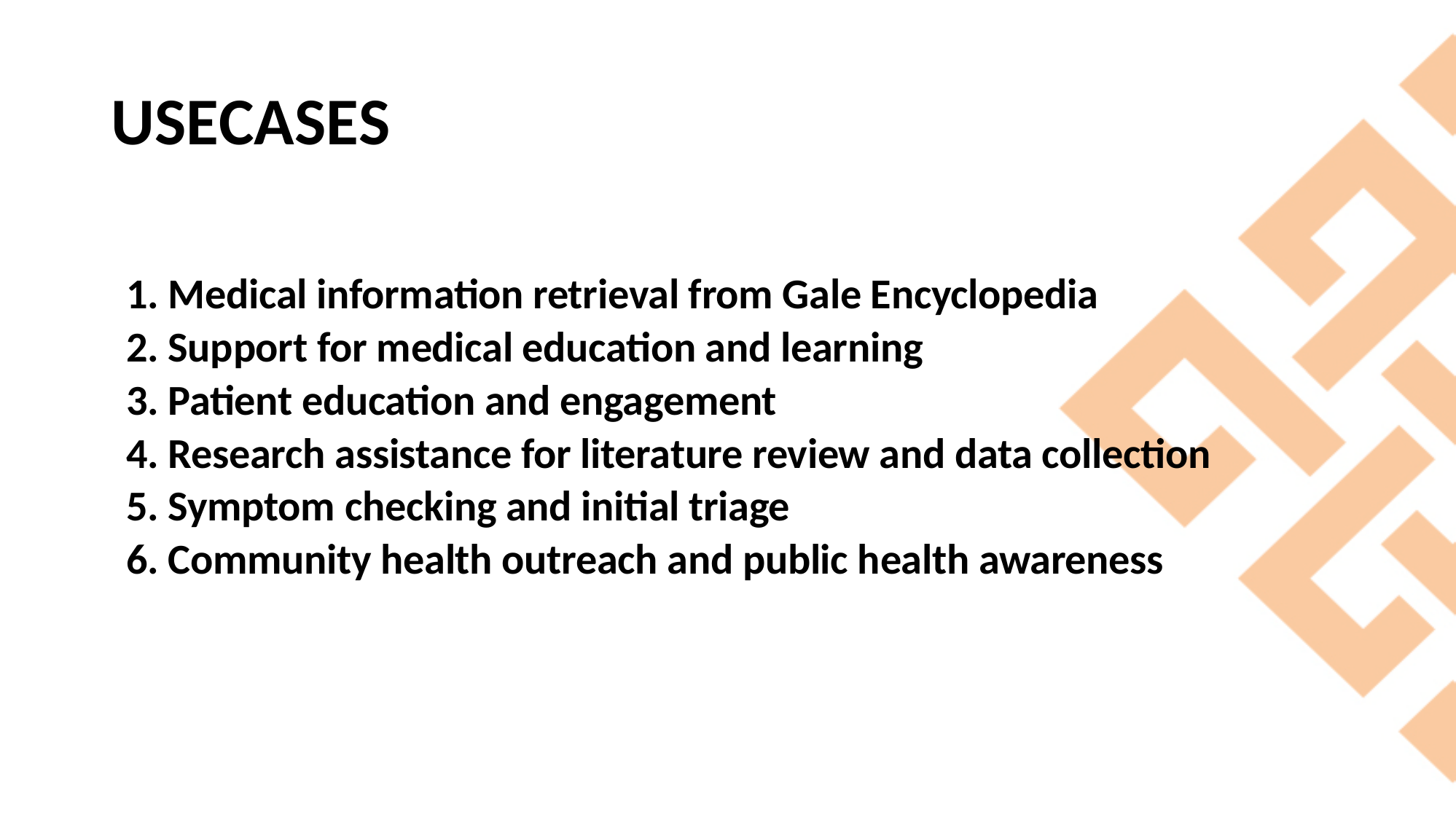

# USECASES
1. Medical information retrieval from Gale Encyclopedia
2. Support for medical education and learning
3. Patient education and engagement
4. Research assistance for literature review and data collection
5. Symptom checking and initial triage
6. Community health outreach and public health awareness